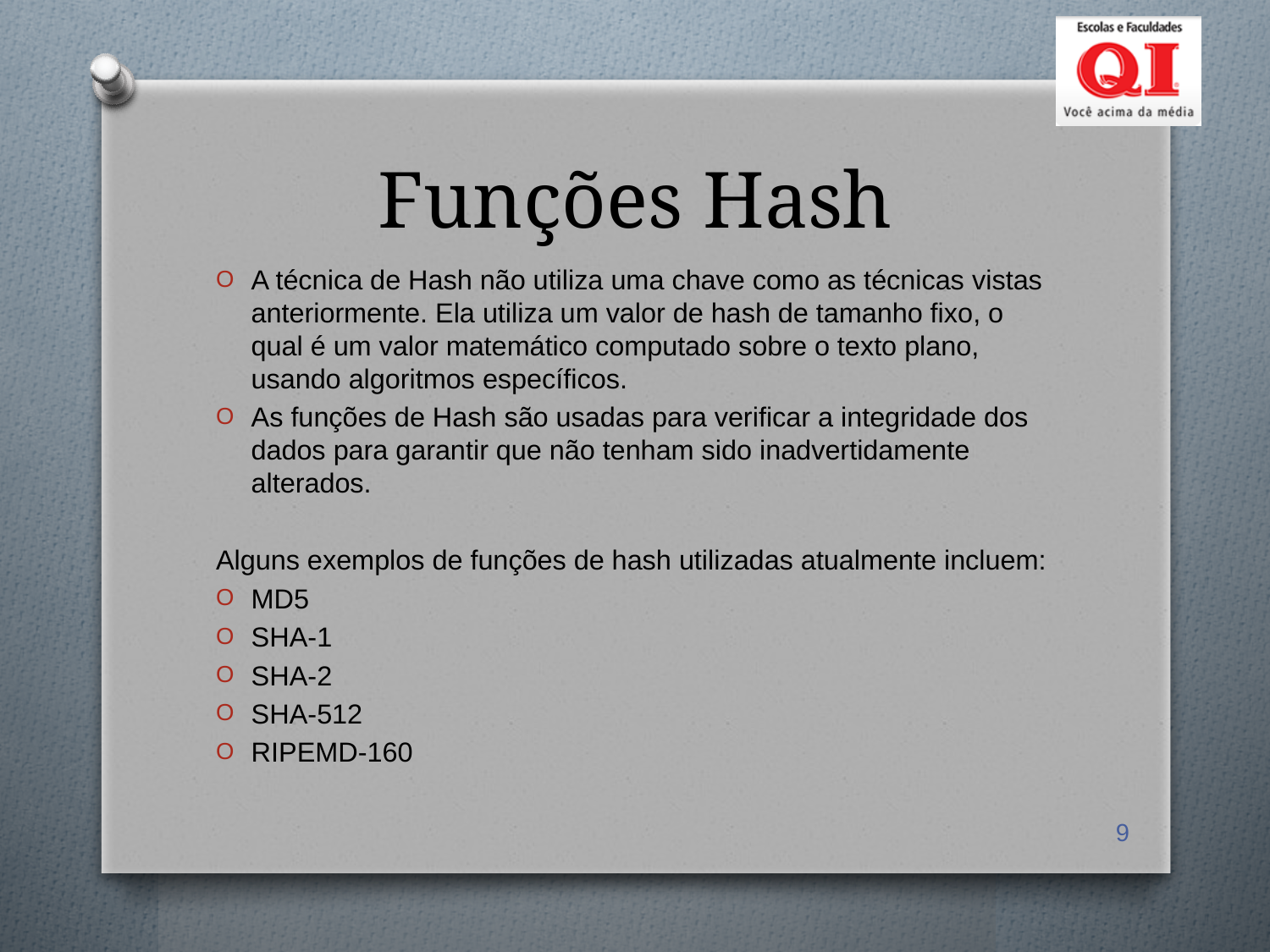

# Funções Hash
A técnica de Hash não utiliza uma chave como as técnicas vistas anteriormente. Ela utiliza um valor de hash de tamanho fixo, o qual é um valor matemático computado sobre o texto plano, usando algoritmos específicos.
As funções de Hash são usadas para verificar a integridade dos dados para garantir que não tenham sido inadvertidamente alterados.

Alguns exemplos de funções de hash utilizadas atualmente incluem:
MD5
SHA-1
SHA-2
SHA-512
RIPEMD-160

9